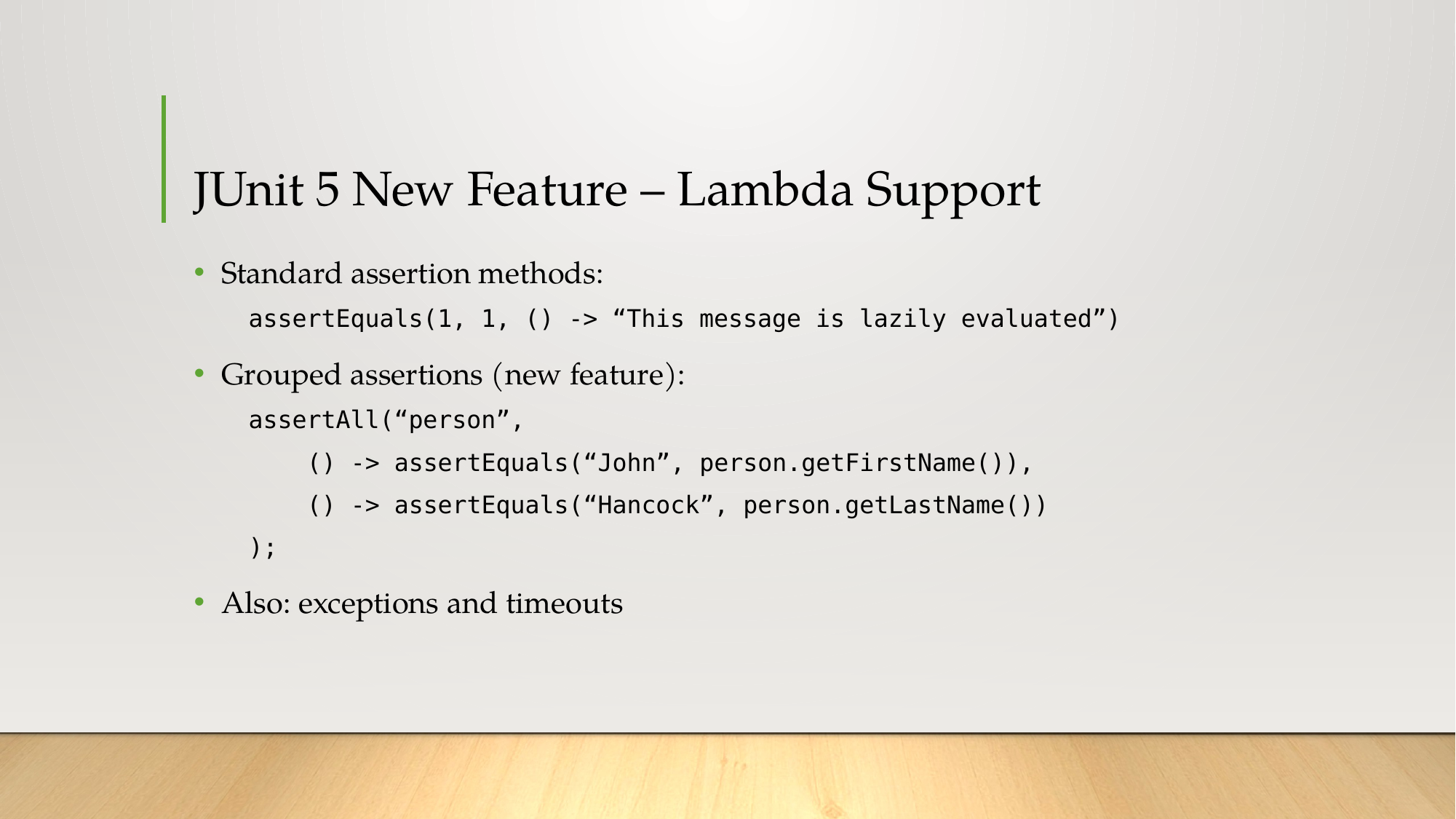

# JUnit 5 New Feature – Lambda Support
Standard assertion methods:
assertEquals(1, 1, () -> “This message is lazily evaluated”)
Grouped assertions (new feature):
assertAll(“person”,
    () -> assertEquals(“John”, person.getFirstName()),
    () -> assertEquals(“Hancock”, person.getLastName())
);
Also: exceptions and timeouts